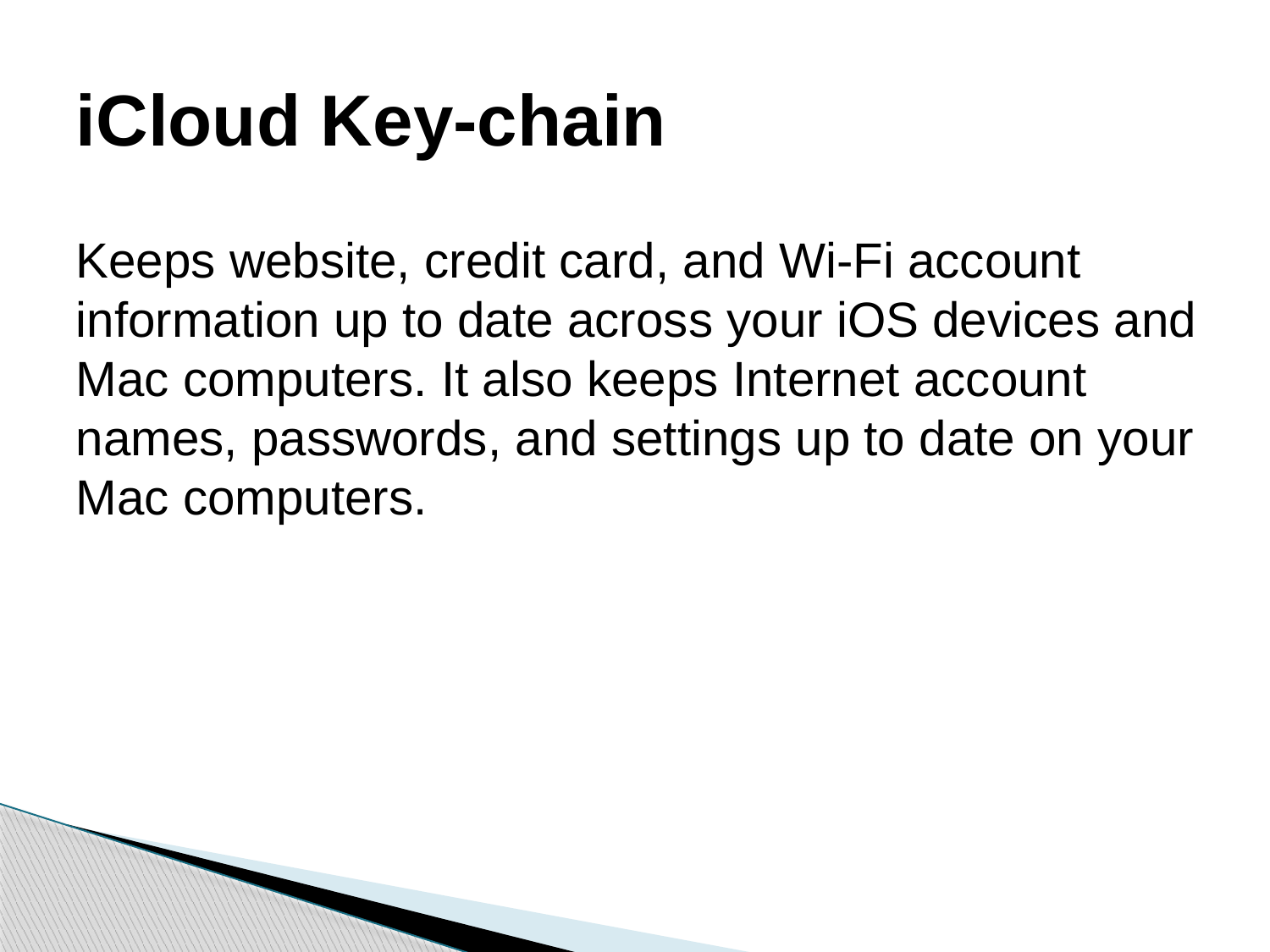

# iCloud Key-chain
Keeps website, credit card, and Wi-Fi account information up to date across your iOS devices and Mac computers. It also keeps Internet account names, passwords, and settings up to date on your Mac computers.